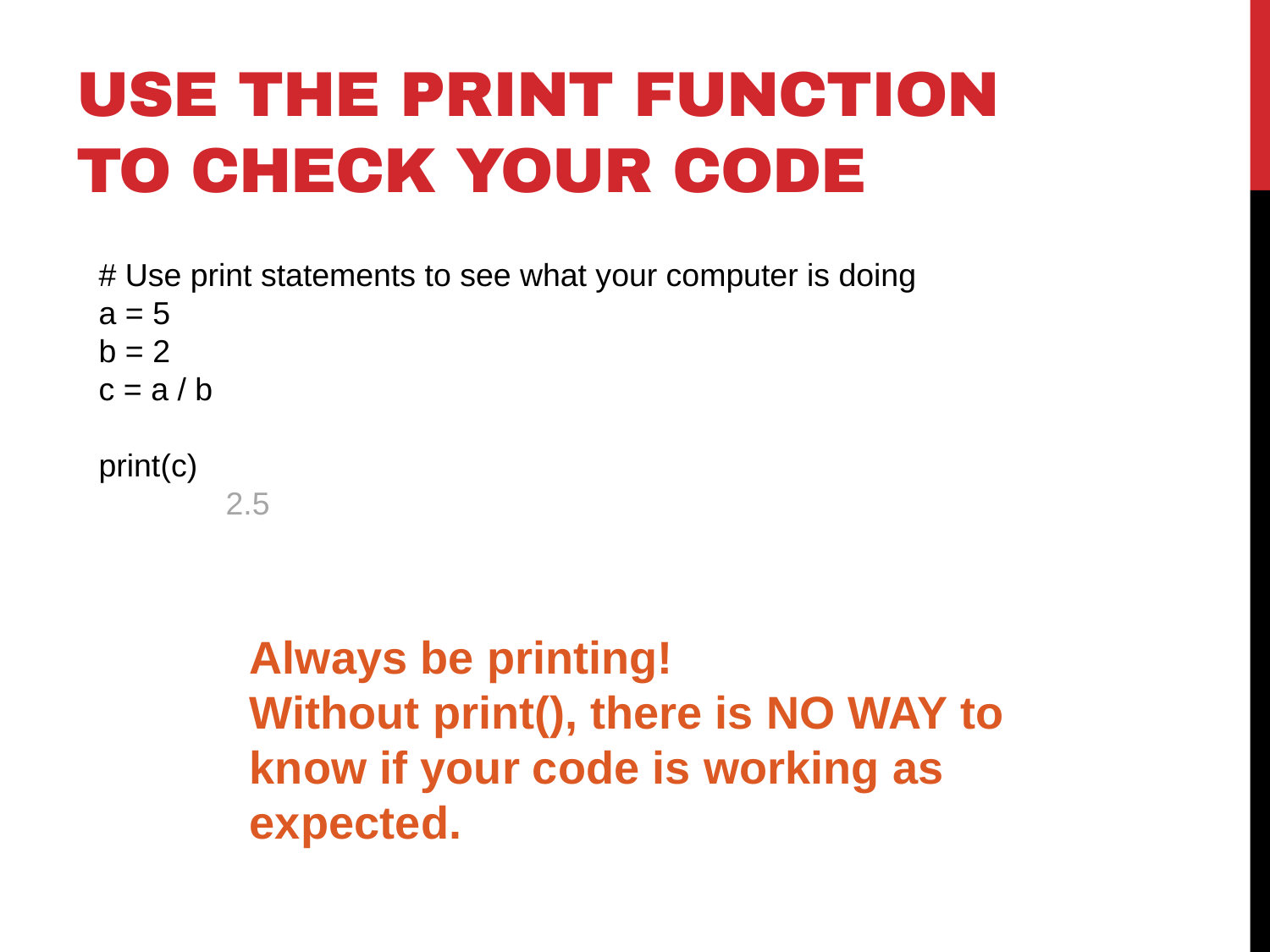

# Use the print function to check your code
# Use print statements to see what your computer is doing
a = 5
b = 2
c = a / b

print(c)
	2.5
Always be printing!
Without print(), there is NO WAY to know if your code is working as expected.